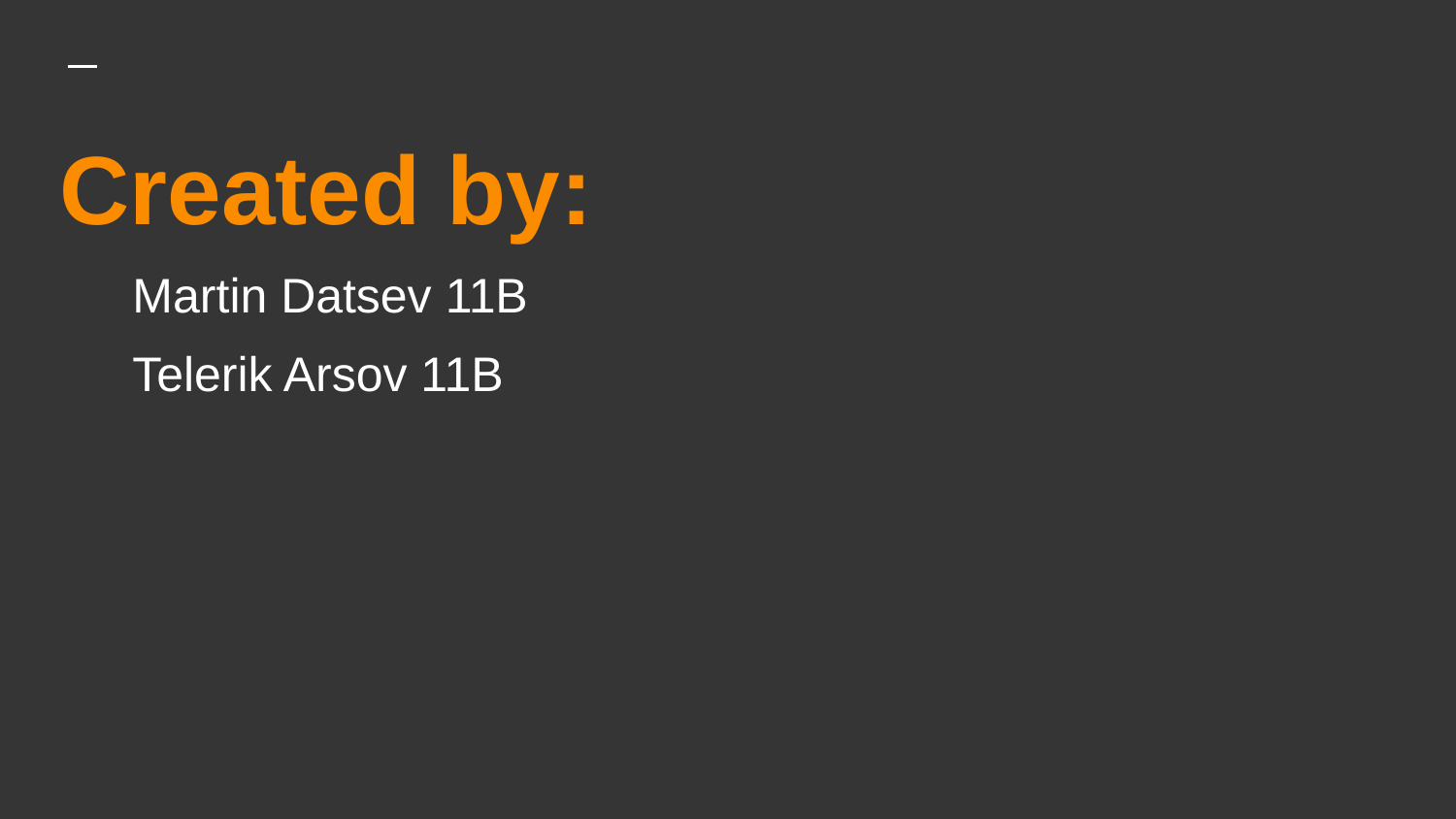

# Created by:
Martin Datsev 11B
Telerik Arsov 11B